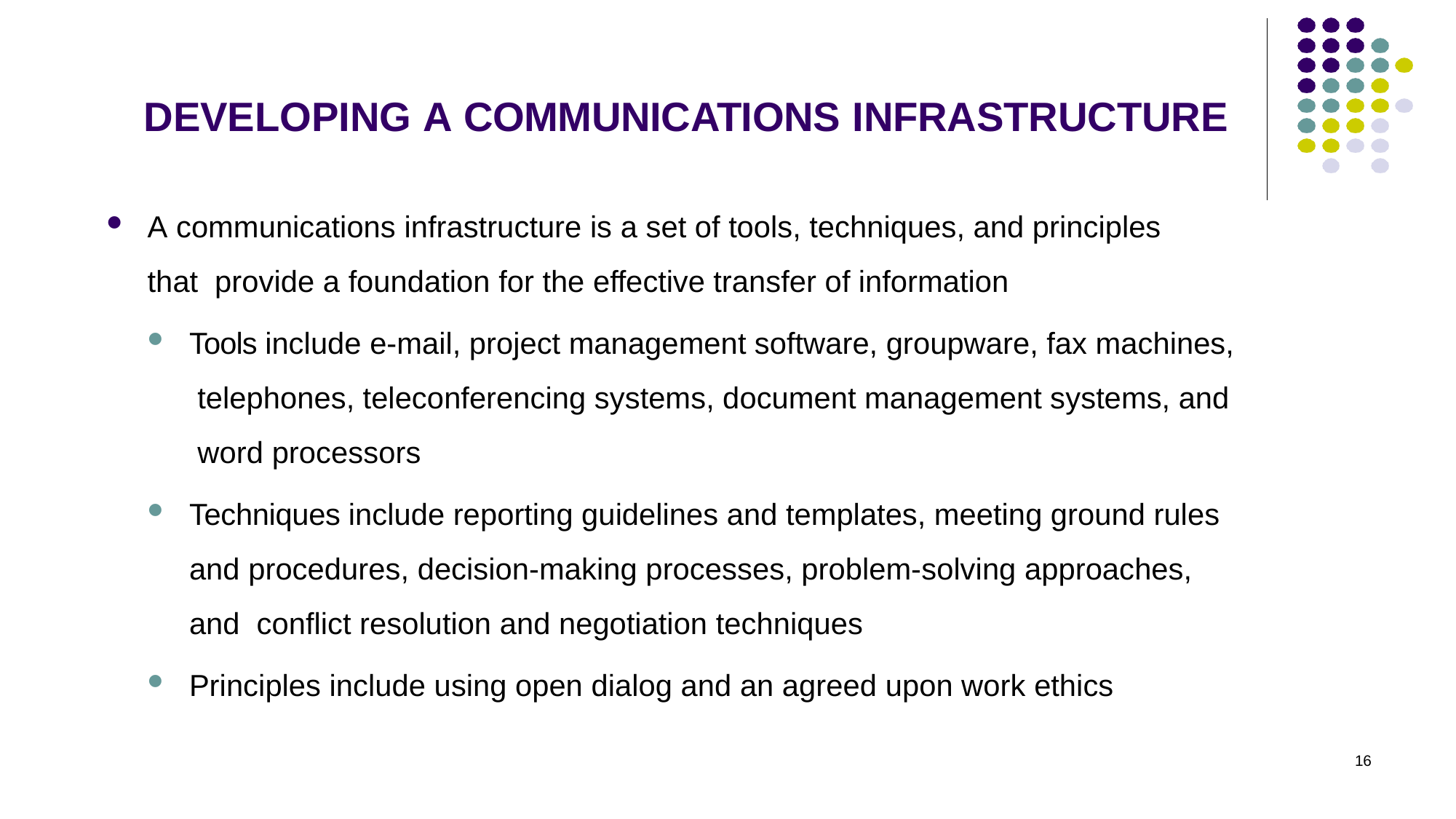

# DEVELOPING A COMMUNICATIONS INFRASTRUCTURE
A communications infrastructure is a set of tools, techniques, and principles that  provide a foundation for the effective transfer of information
Tools include e-mail, project management software, groupware, fax machines,  telephones, teleconferencing systems, document management systems, and  word processors
Techniques include reporting guidelines and templates, meeting ground rules  and procedures, decision-making processes, problem-solving approaches, and  conflict resolution and negotiation techniques
Principles include using open dialog and an agreed upon work ethics
16